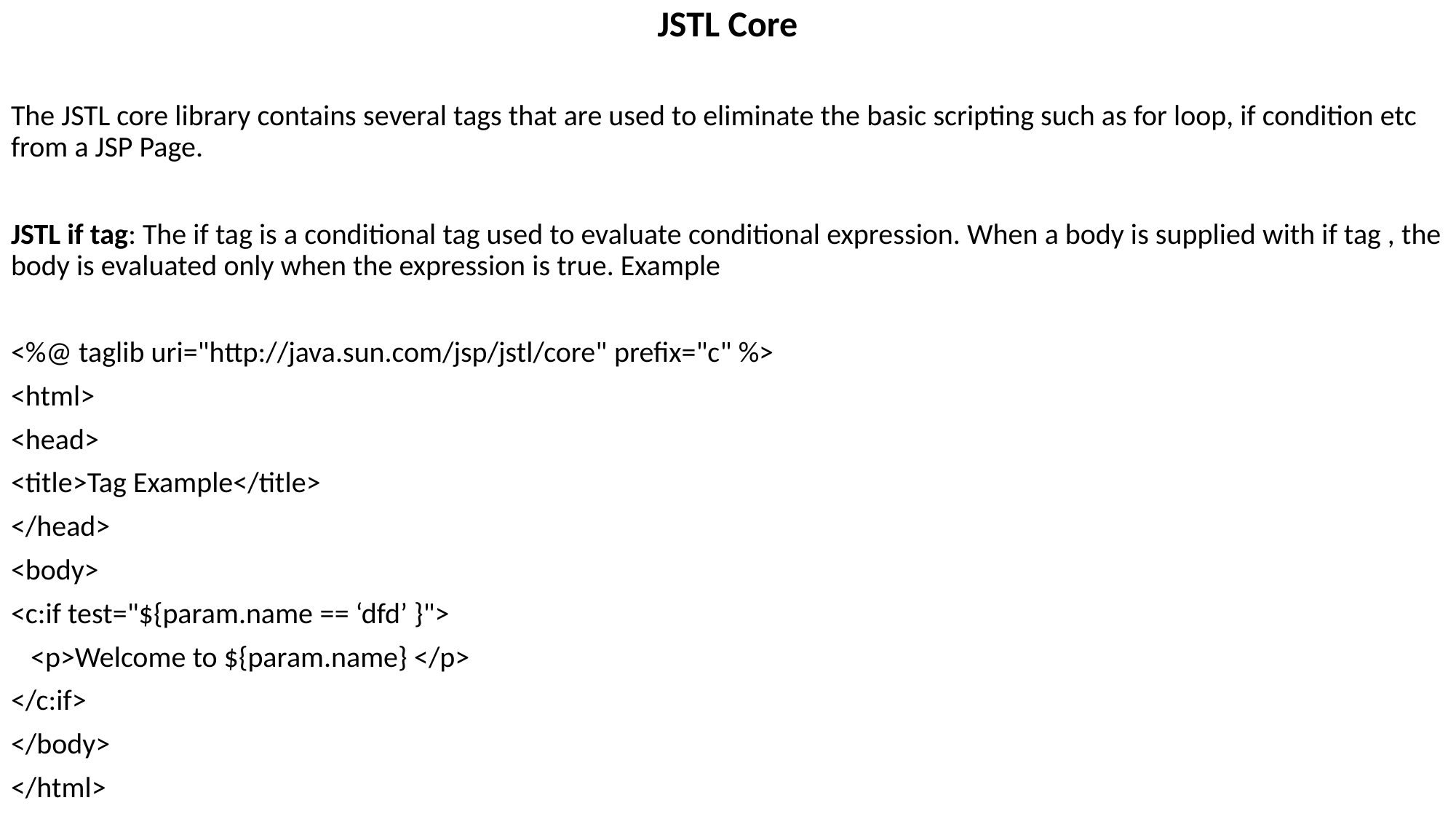

JSTL Core

The JSTL core library contains several tags that are used to eliminate the basic scripting such as for loop, if condition etc from a JSP Page.

JSTL if tag: The if tag is a conditional tag used to evaluate conditional expression. When a body is supplied with if tag , the body is evaluated only when the expression is true. Example

<%@ taglib uri="http://java.sun.com/jsp/jstl/core" prefix="c" %>
<html>
<head>
<title>Tag Example</title>
</head>
<body>
<c:if test="${param.name == ‘dfd’ }">
   <p>Welcome to ${param.name} </p>
</c:if>
</body>
</html>